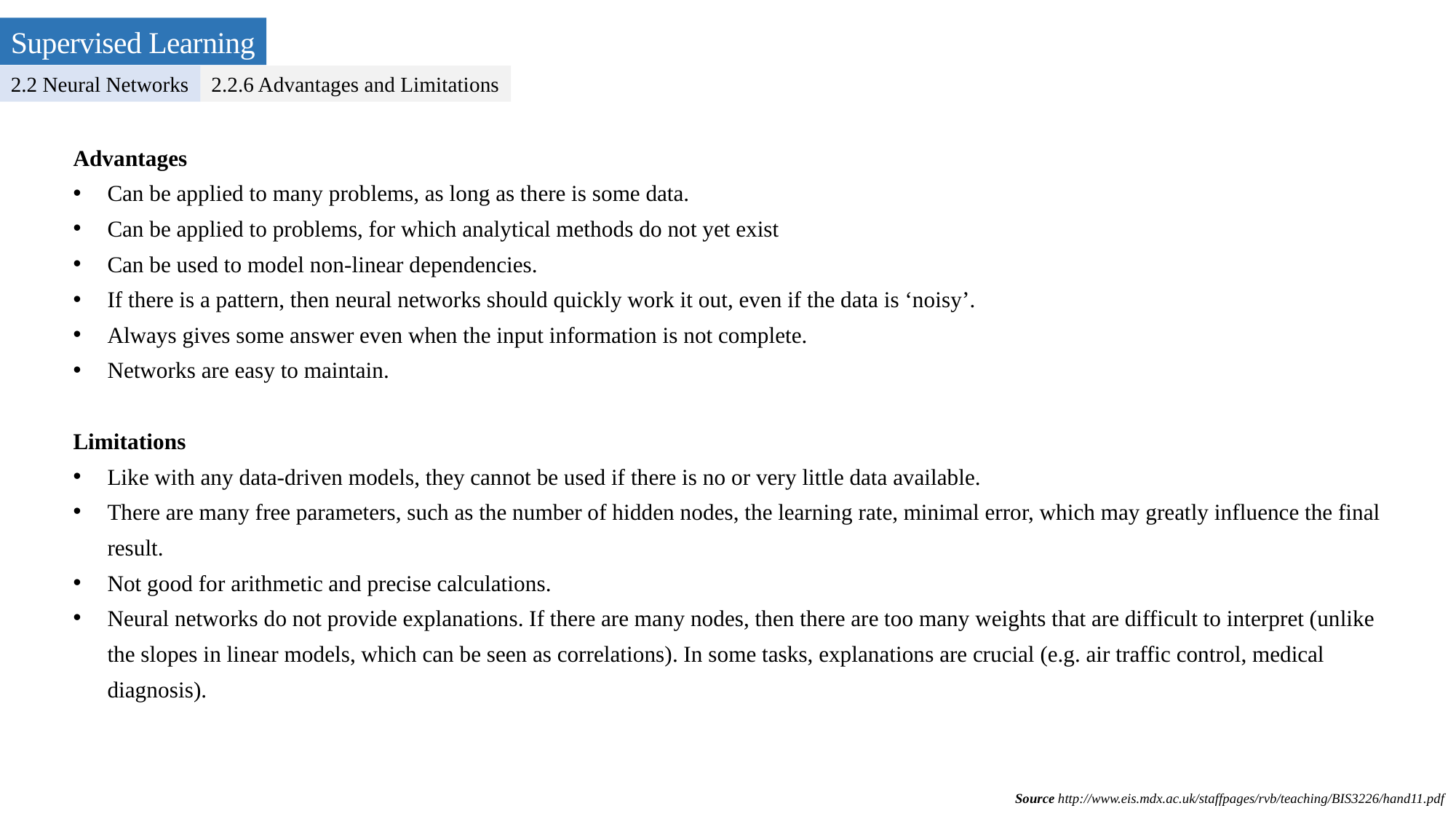

Supervised Learning
2.2 Neural Networks
2.2.6 Advantages and Limitations
Advantages
Can be applied to many problems, as long as there is some data.
Can be applied to problems, for which analytical methods do not yet exist
Can be used to model non-linear dependencies.
If there is a pattern, then neural networks should quickly work it out, even if the data is ‘noisy’.
Always gives some answer even when the input information is not complete.
Networks are easy to maintain.

Limitations
Like with any data-driven models, they cannot be used if there is no or very little data available.
There are many free parameters, such as the number of hidden nodes, the learning rate, minimal error, which may greatly influence the final result.
Not good for arithmetic and precise calculations.
Neural networks do not provide explanations. If there are many nodes, then there are too many weights that are difficult to interpret (unlike the slopes in linear models, which can be seen as correlations). In some tasks, explanations are crucial (e.g. air traffic control, medical diagnosis).

Source http://www.eis.mdx.ac.uk/staffpages/rvb/teaching/BIS3226/hand11.pdf